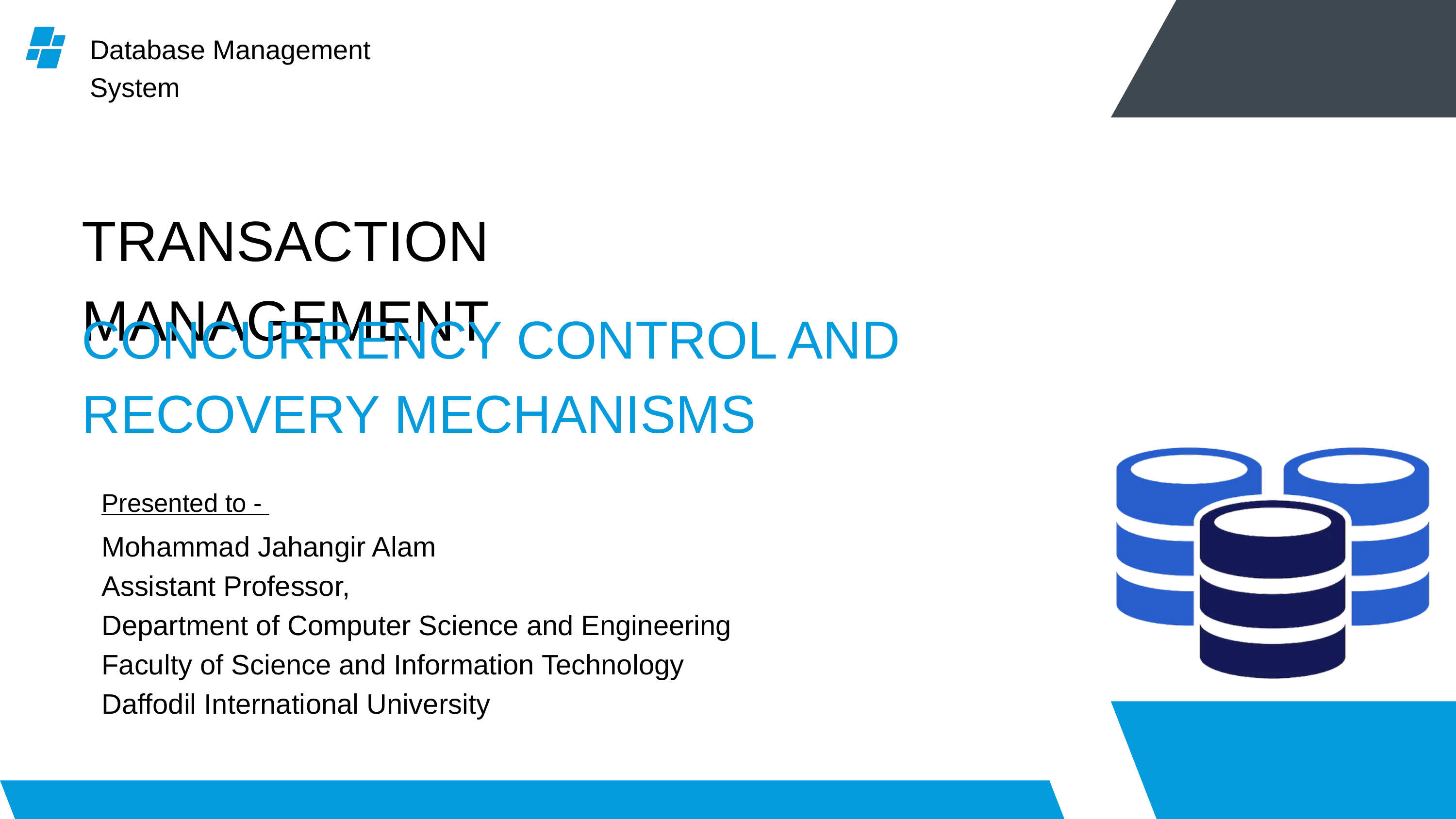

Database Management System
TRANSACTION MANAGEMENT
CONCURRENCY CONTROL AND RECOVERY MECHANISMS

Presented to -
Mohammad Jahangir Alam
Assistant Professor,
Department of Computer Science and Engineering
Faculty of Science and Information Technology
Daffodil International University